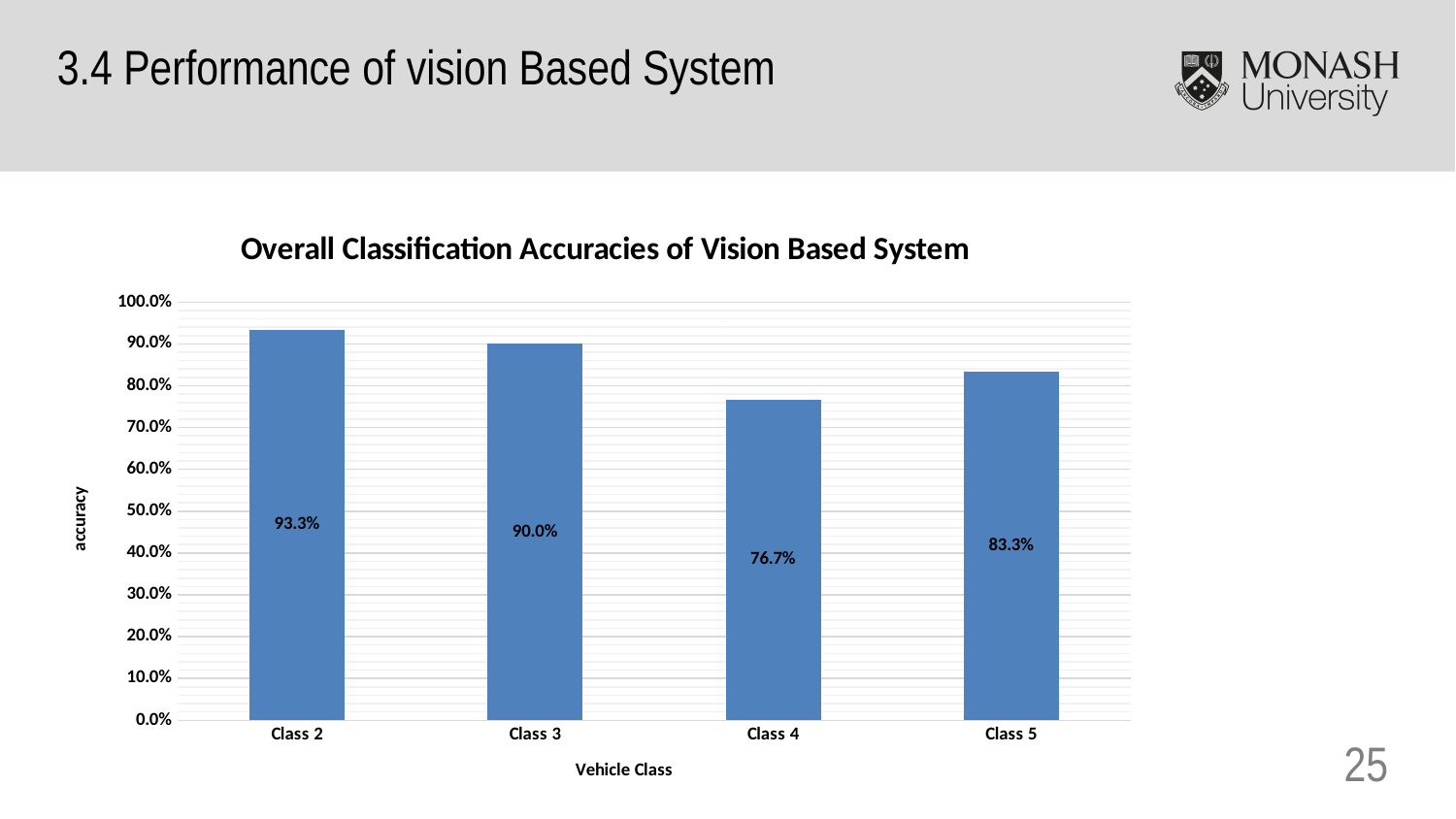

3.4 Performance of vision Based System

### Chart: Overall Classification Accuracies of Vision Based System

| Category |  |
|---|---|
| Class 2 | 0.9333333333333335 |
| Class 3 | 0.9 |
| Class 4 | 0.7666666666666666 |
| Class 5 | 0.8333333333333334 |